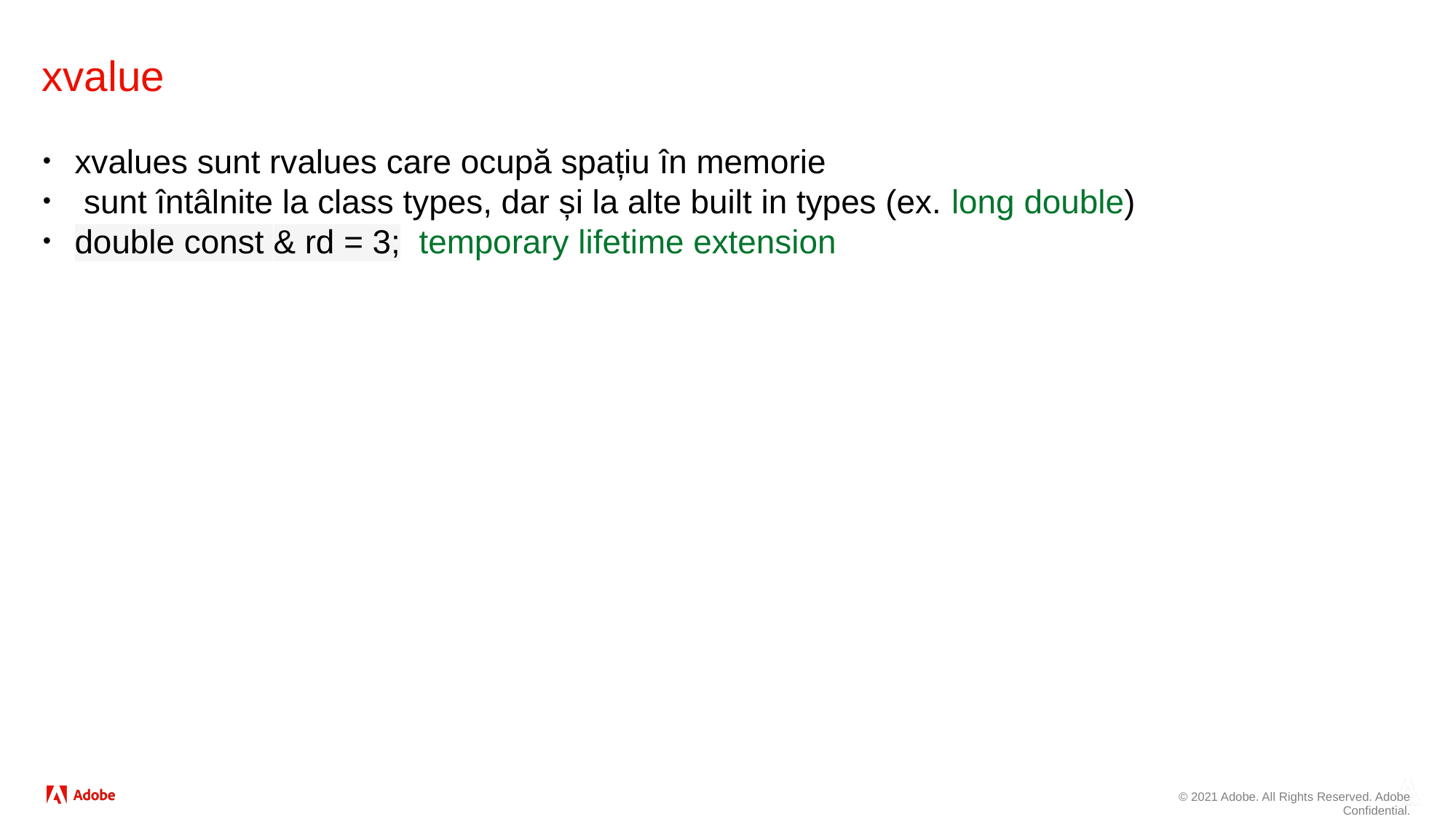

# xvalue
xvalues sunt rvalues care ocupă spațiu în memorie
 sunt întâlnite la class types, dar și la alte built in types (ex. long double)
double const & rd = 3;  temporary lifetime extension